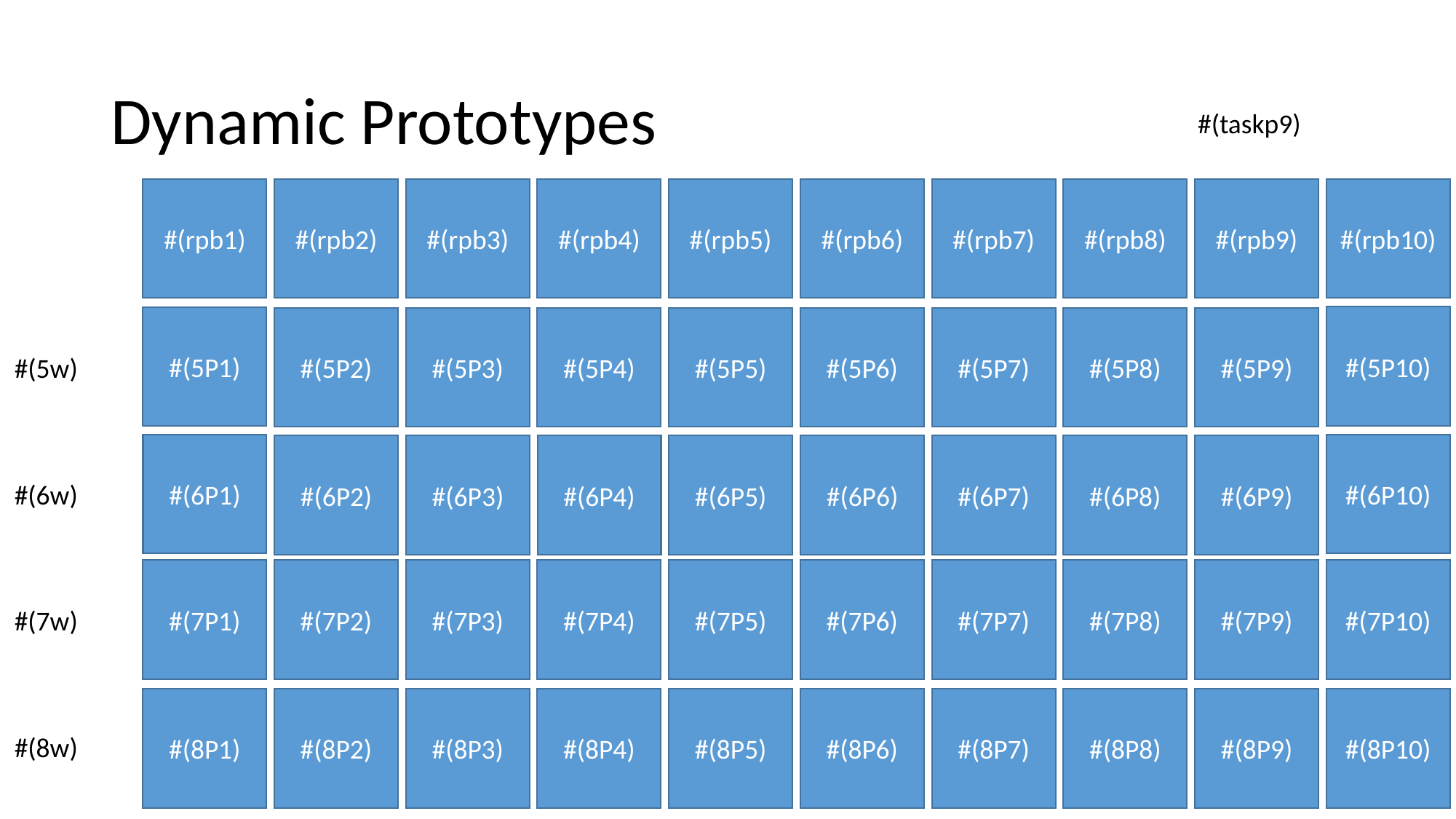

# Dynamic Prototypes
#(taskp9)
#(rpb1)
#(rpb2)
#(rpb3)
#(rpb4)
#(rpb5)
#(rpb6)
#(rpb7)
#(rpb8)
#(rpb9)
#(rpb10)
#(5P10)
#(5P1)
#(5P2)
#(5P3)
#(5P4)
#(5P5)
#(5P6)
#(5P7)
#(5P8)
#(5P9)
#(5w)
#(6P1)
#(6P10)
#(6P2)
#(6P3)
#(6P4)
#(6P5)
#(6P6)
#(6P7)
#(6P8)
#(6P9)
#(6w)
#(7P1)
#(7P2)
#(7P3)
#(7P4)
#(7P5)
#(7P6)
#(7P7)
#(7P8)
#(7P9)
#(7P10)
#(7w)
#(8P1)
#(8P2)
#(8P3)
#(8P4)
#(8P5)
#(8P6)
#(8P7)
#(8P8)
#(8P9)
#(8P10)
#(8w)